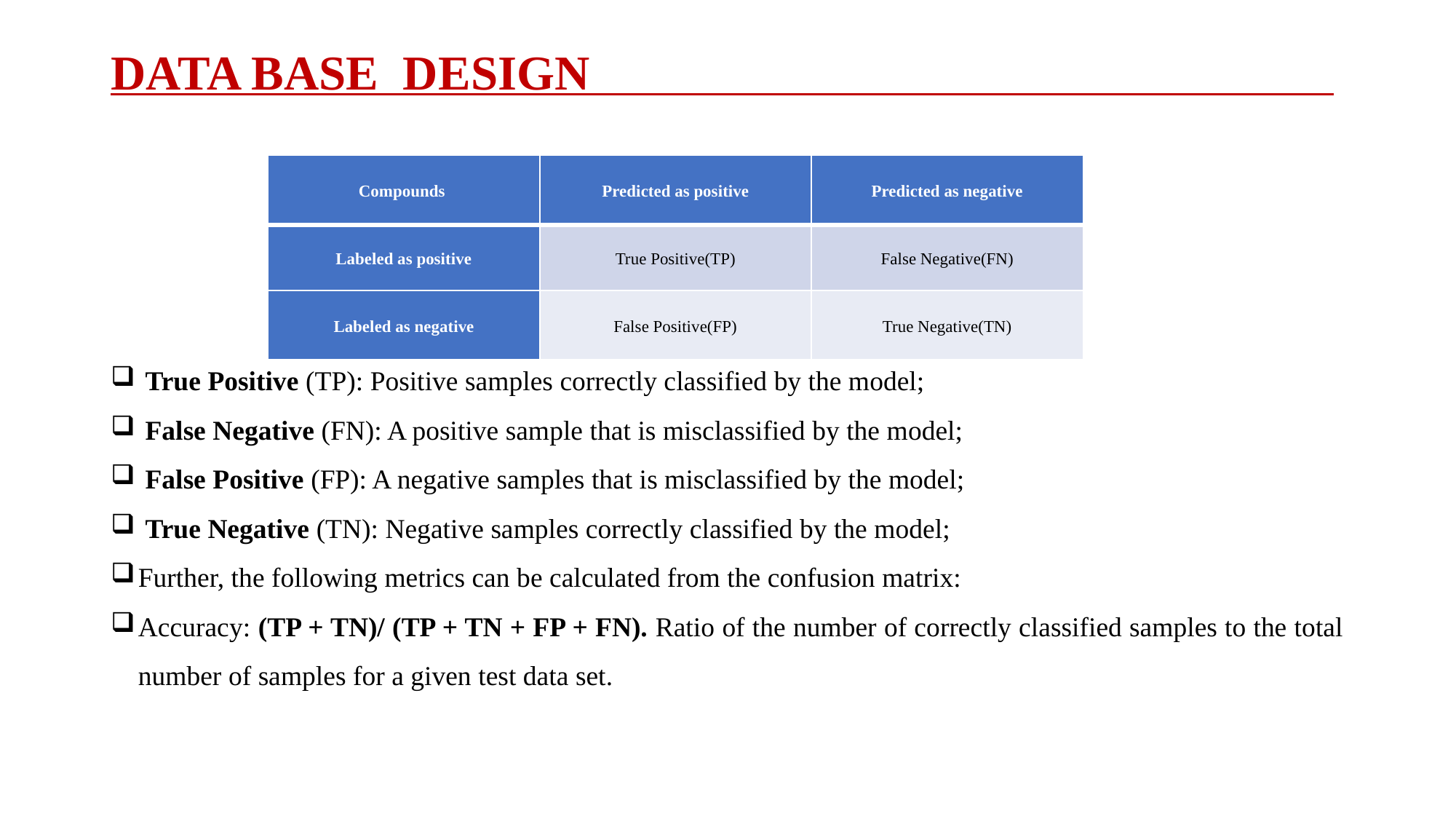

# DATA BASE  DESIGN

 True Positive (TP): Positive samples correctly classified by the model;
 False Negative (FN): A positive sample that is misclassified by the model;
 False Positive (FP): A negative samples that is misclassified by the model;
 True Negative (TN): Negative samples correctly classified by the model;
Further, the following metrics can be calculated from the confusion matrix:
Accuracy: (TP + TN)/ (TP + TN + FP + FN). Ratio of the number of correctly classified samples to the total number of samples for a given test data set.
| Compounds | Predicted as positive | Predicted as negative |
| --- | --- | --- |
| Labeled as positive | True Positive(TP) | False Negative(FN) |
| Labeled as negative | False Positive(FP) | True Negative(TN) |